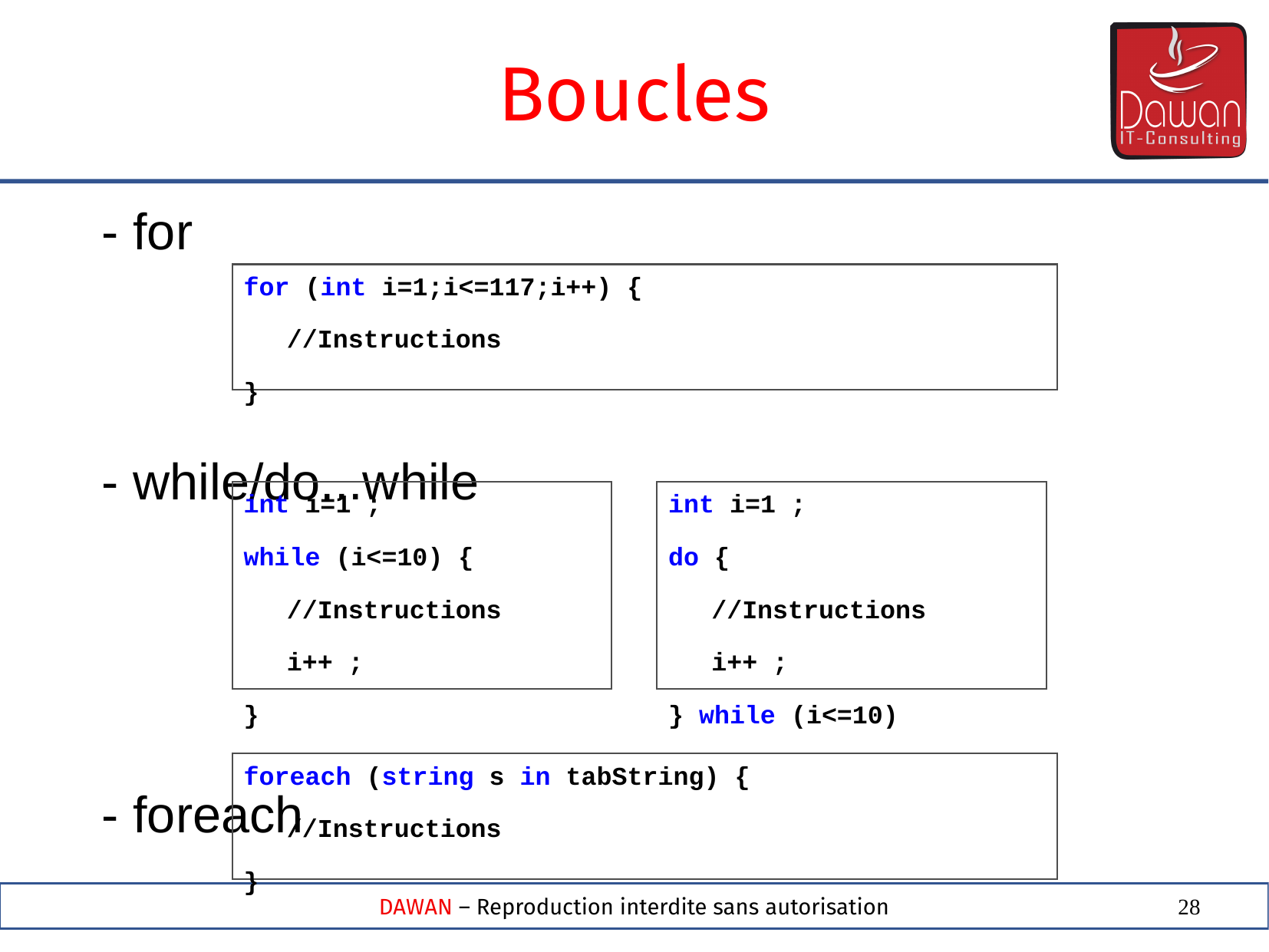

Boucles
- for

- while/do...while

- foreach

for (int i=1;i<=117;i++) {
	//Instructions
}
int i=1 ;
while (i<=10) {
	//Instructions
	i++ ;
}
int i=1 ;
do {
	//Instructions
	i++ ;
} while (i<=10)
foreach (string s in tabString) {
	//Instructions
}
28